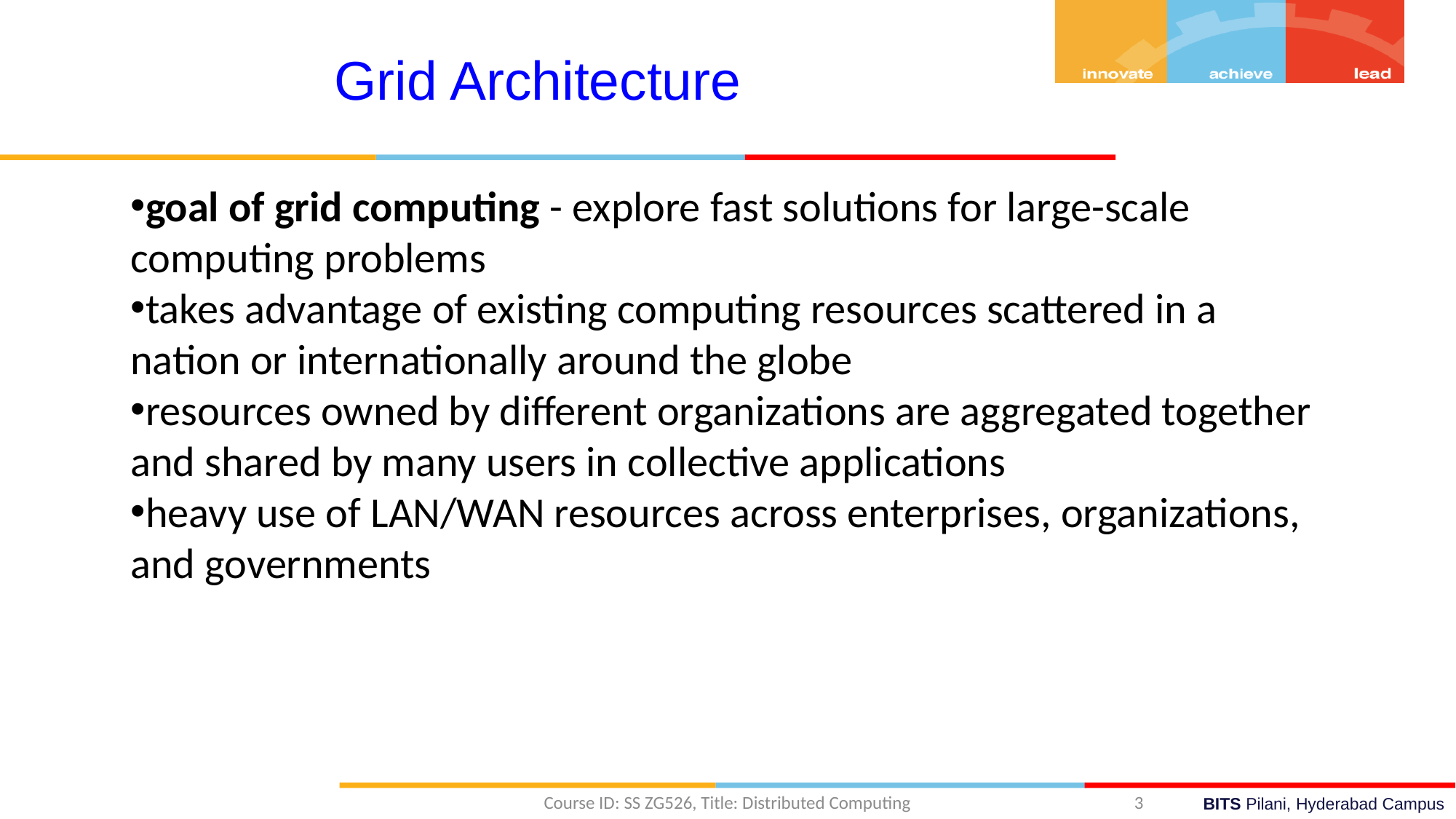

Grid Architecture
goal of grid computing - explore fast solutions for large-scale computing problems
takes advantage of existing computing resources scattered in a nation or internationally around the globe
resources owned by different organizations are aggregated together and shared by many users in collective applications
heavy use of LAN/WAN resources across enterprises, organizations, and governments
Course ID: SS ZG526, Title: Distributed Computing
3